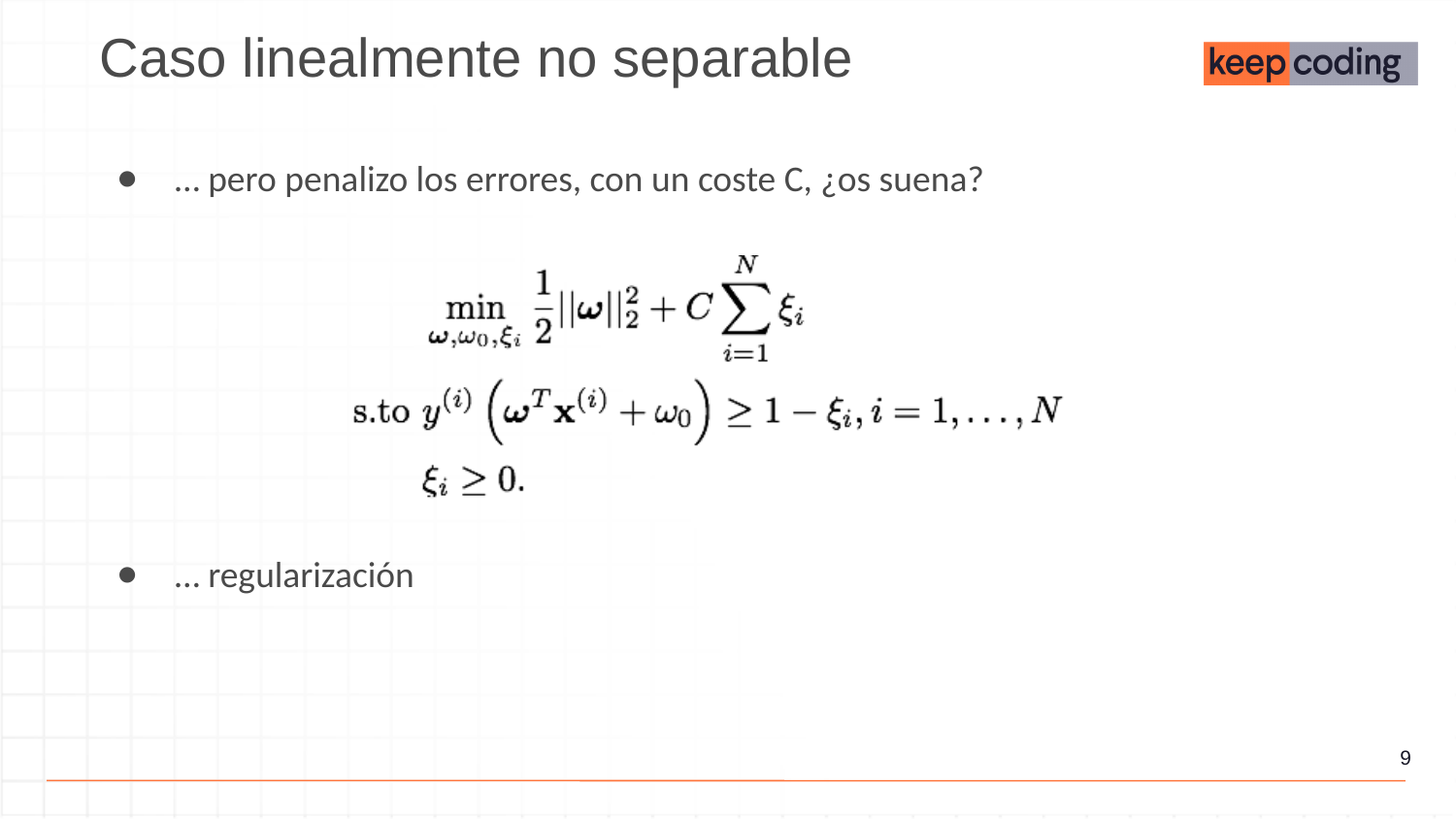

Caso linealmente no separable
… pero penalizo los errores, con un coste C, ¿os suena?

… regularización
9